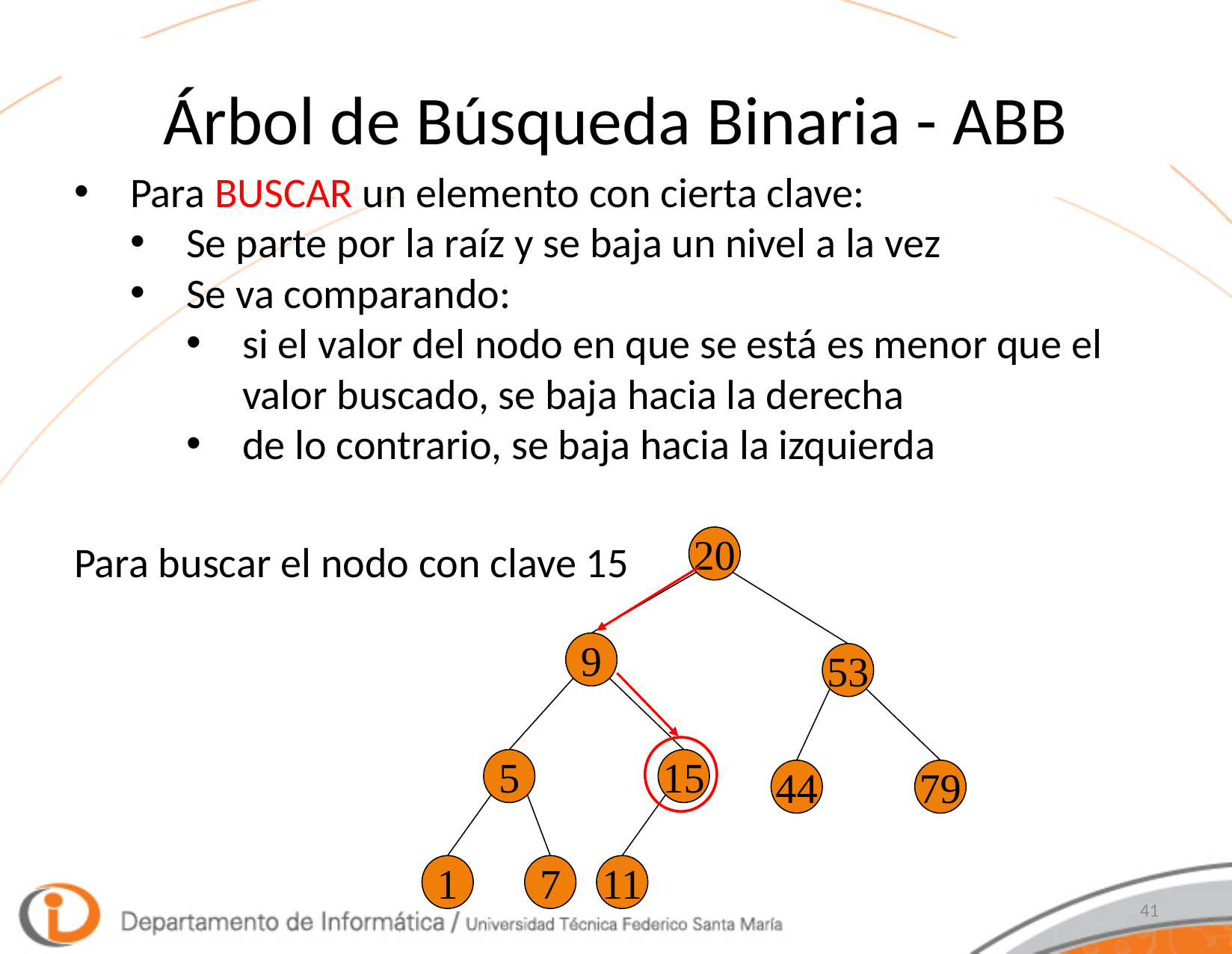

# Árbol de Búsqueda Binaria - ABB
Para BUSCAR un elemento con cierta clave:
Se parte por la raíz y se baja un nivel a la vez
Se va comparando:
si el valor del nodo en que se está es menor que el valor buscado, se baja hacia la derecha
de lo contrario, se baja hacia la izquierda
20
9
53
5
15
44
79
1
7
11
Para buscar el nodo con clave 15

41